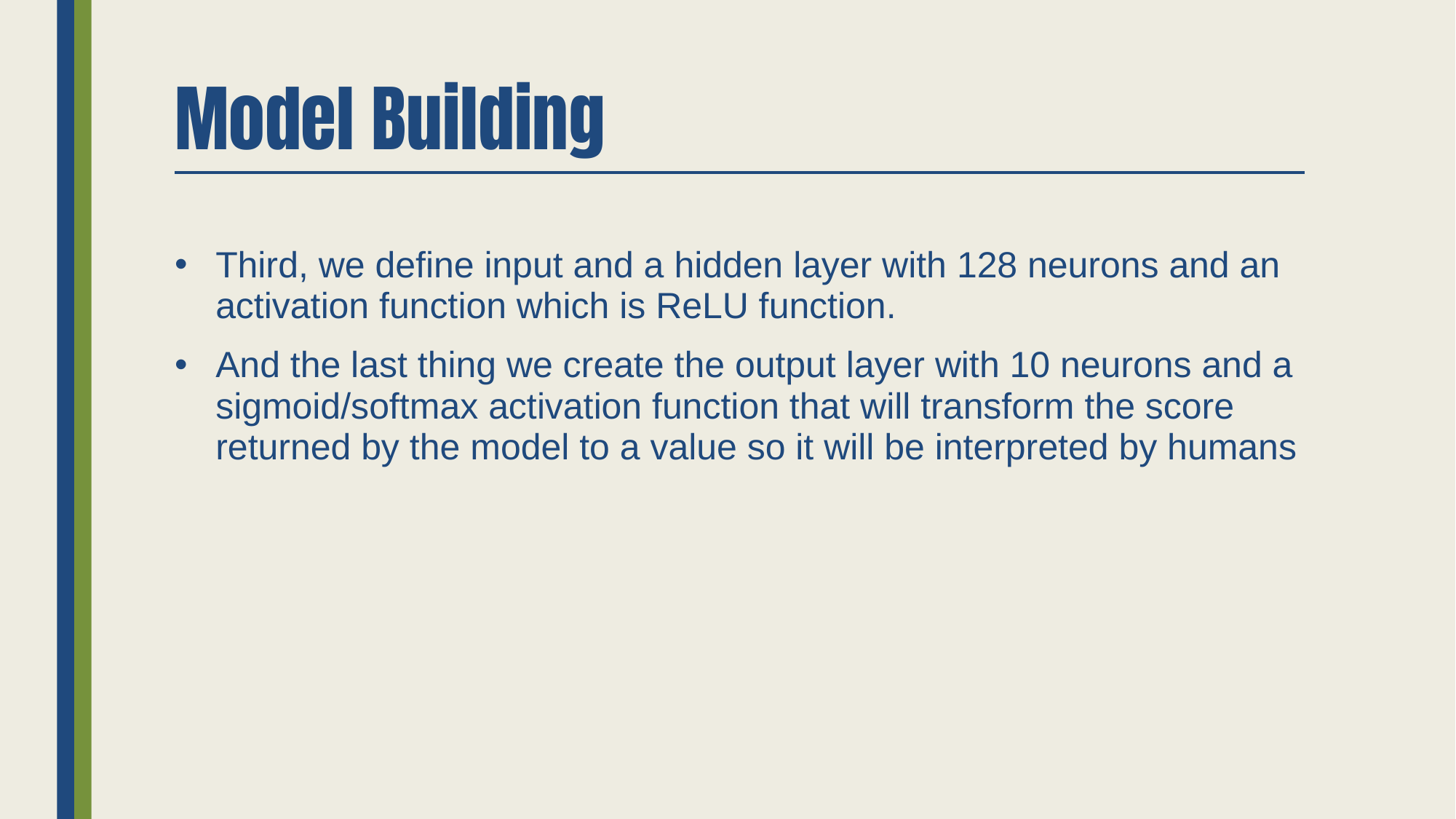

# Model Building

Third, we define input and a hidden layer with 128 neurons and an activation function which is ReLU function.
And the last thing we create the output layer with 10 neurons and a sigmoid/softmax activation function that will transform the score returned by the model to a value so it will be interpreted by humans